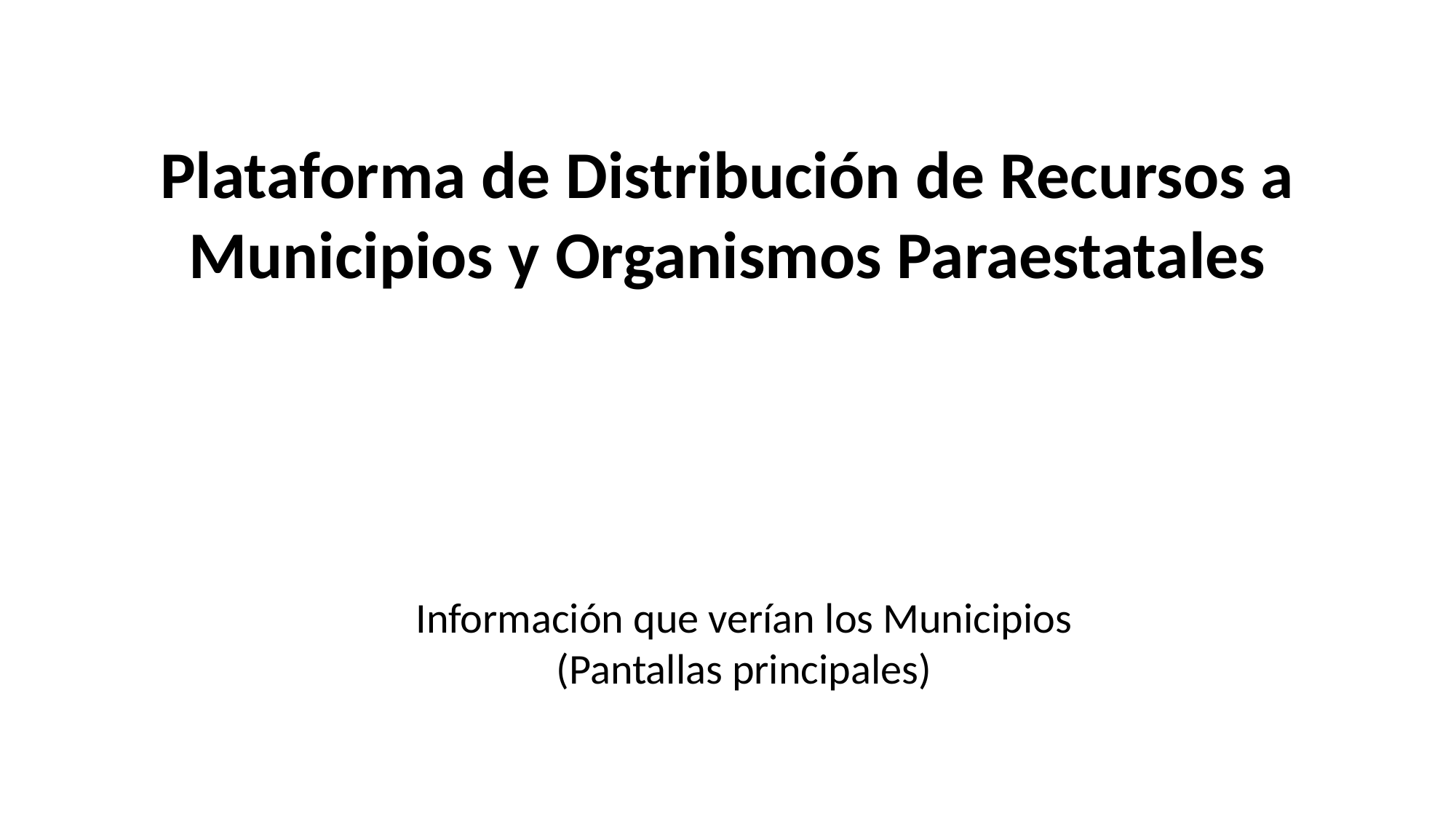

Plataforma de Distribución de Recursos a Municipios y Organismos Paraestatales

Información que verían los Municipios
(Pantallas principales)